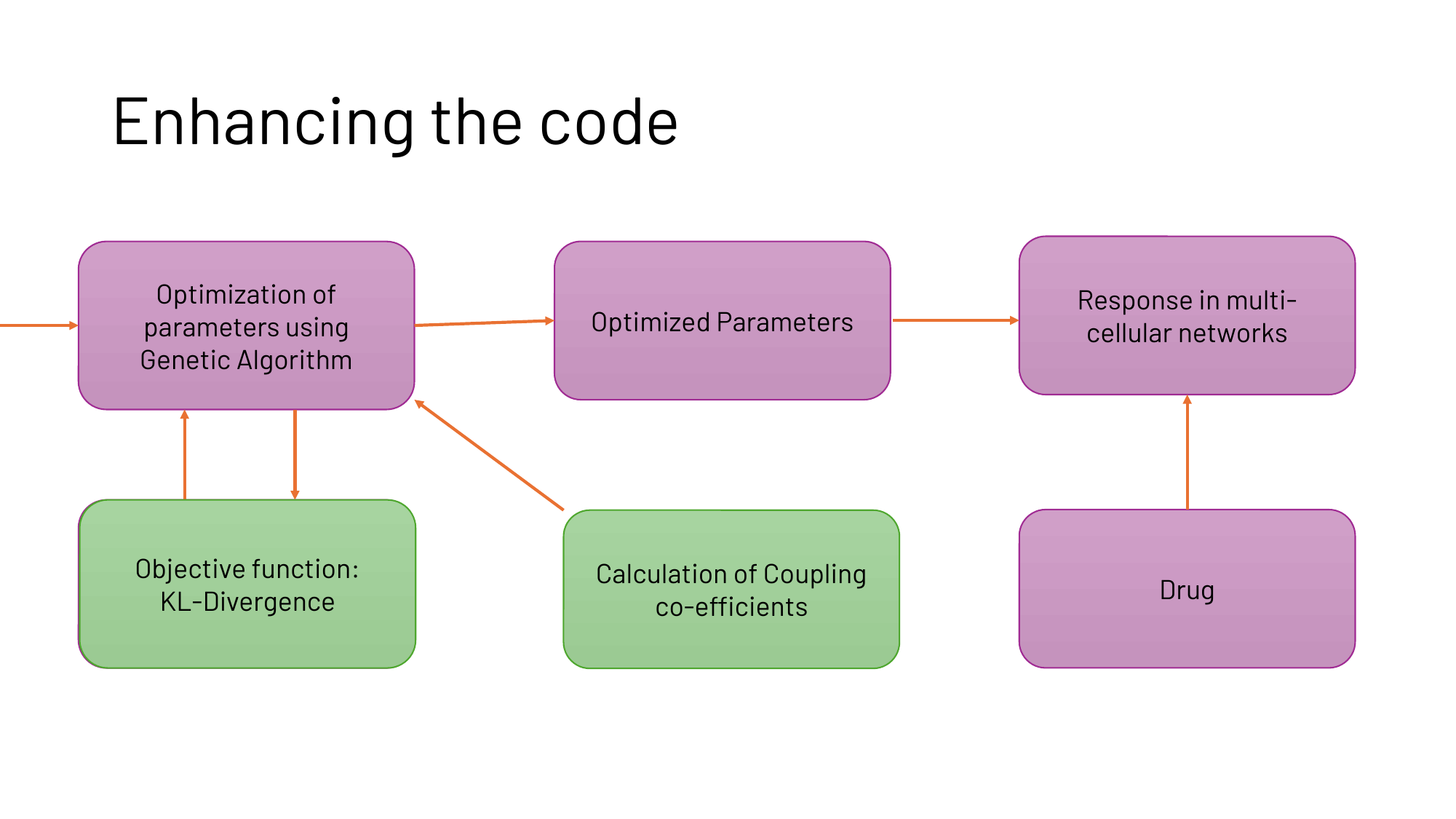

# Enhancing the code
Response in multi-cellular networks
Deterministic model
Stochastic model
Optimization of parameters using Genetic Algorithm
Optimized Parameters
Objective function:
RMSE
Objective function:
KL-Divergence
Experimental Data
Drug
Calculation of Coupling co-efficients